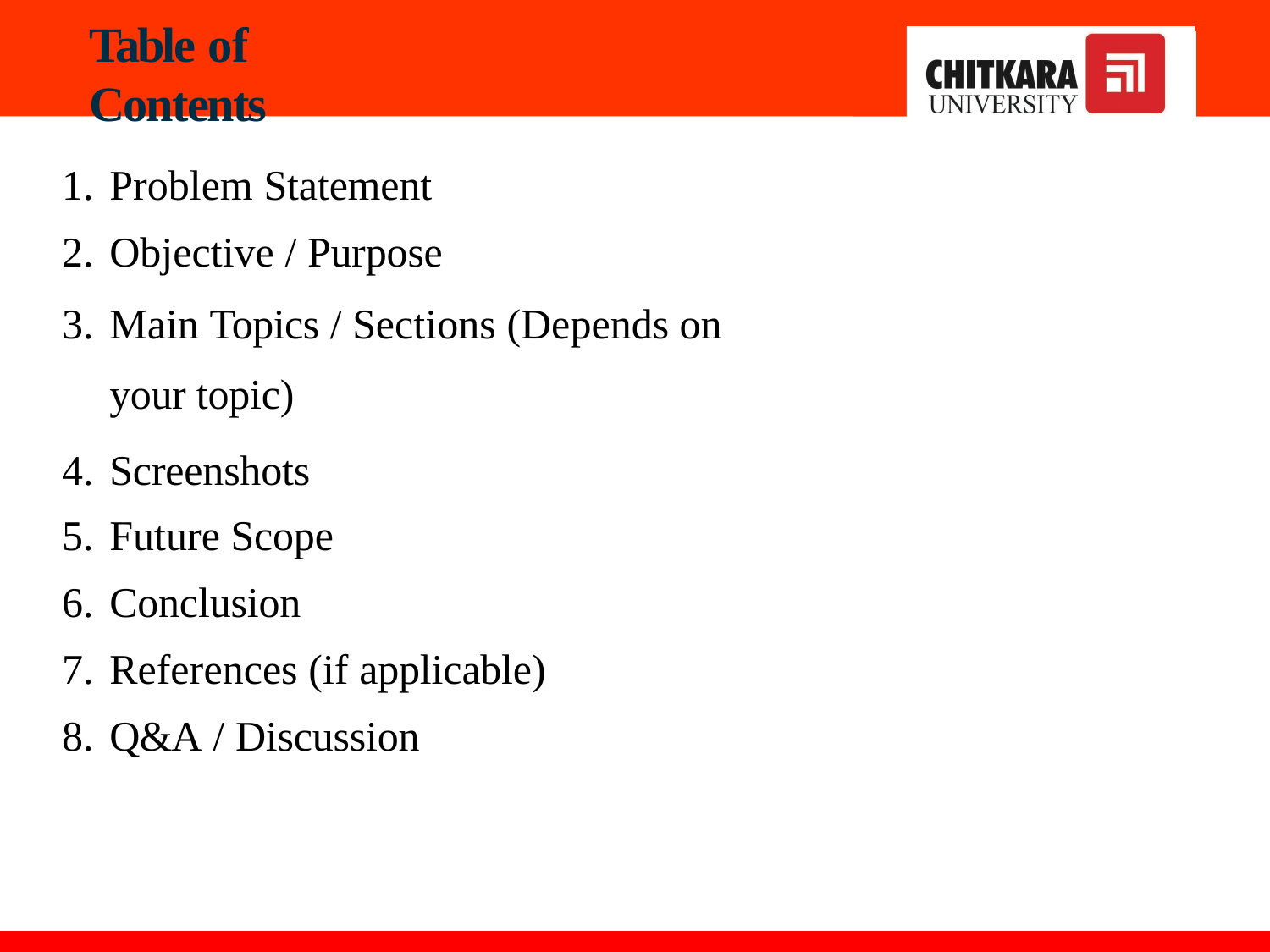

# Table of Contents
Problem Statement
Objective / Purpose
Main Topics / Sections (Depends on your topic)
Screenshots
Future Scope
Conclusion
References (if applicable)
Q&A / Discussion